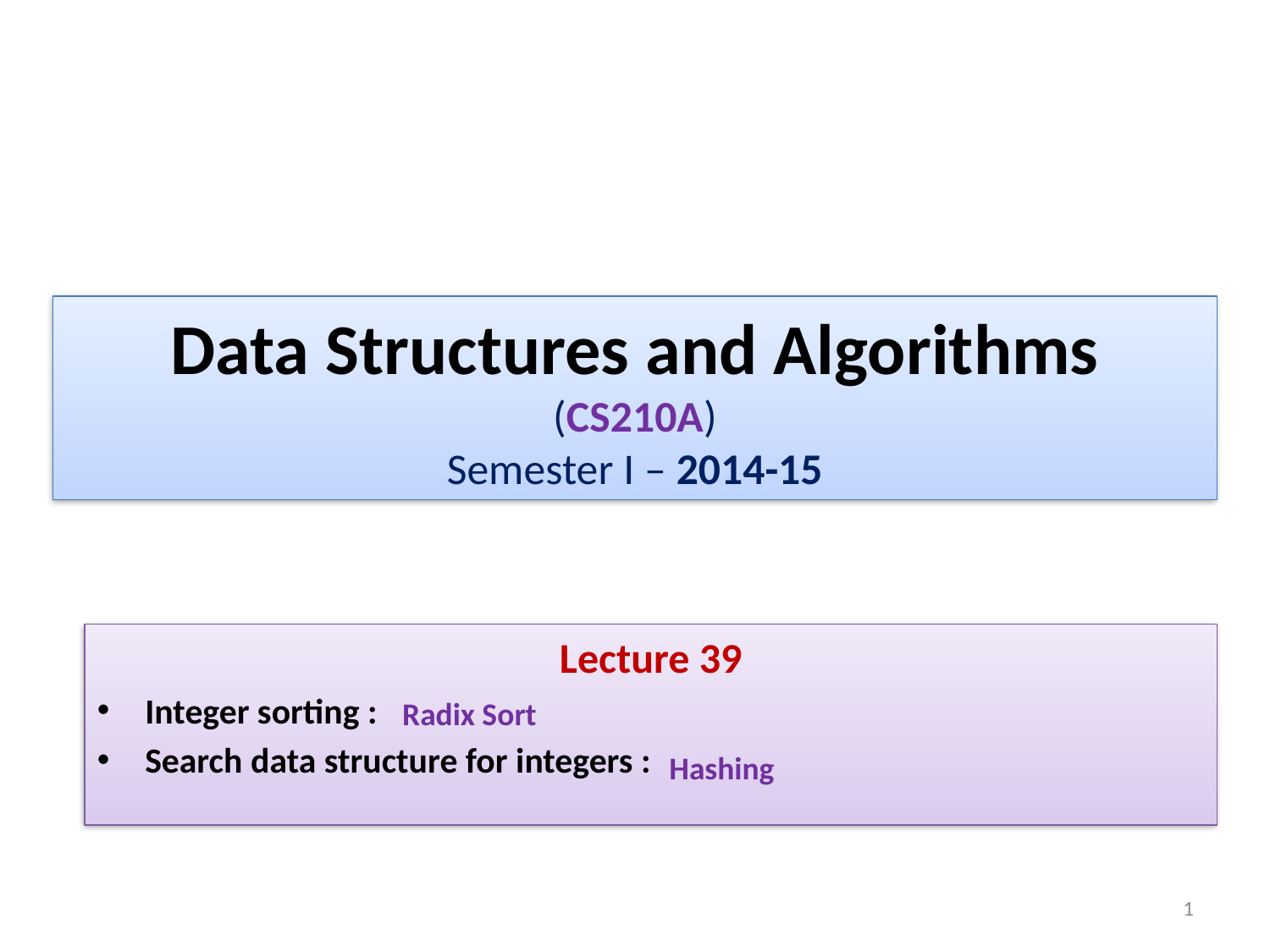

# Data Structures and Algorithms (CS210A) Semester I – 2014-15
Lecture 39
Integer sorting :
Search data structure for integers :
Radix Sort
Hashing
1